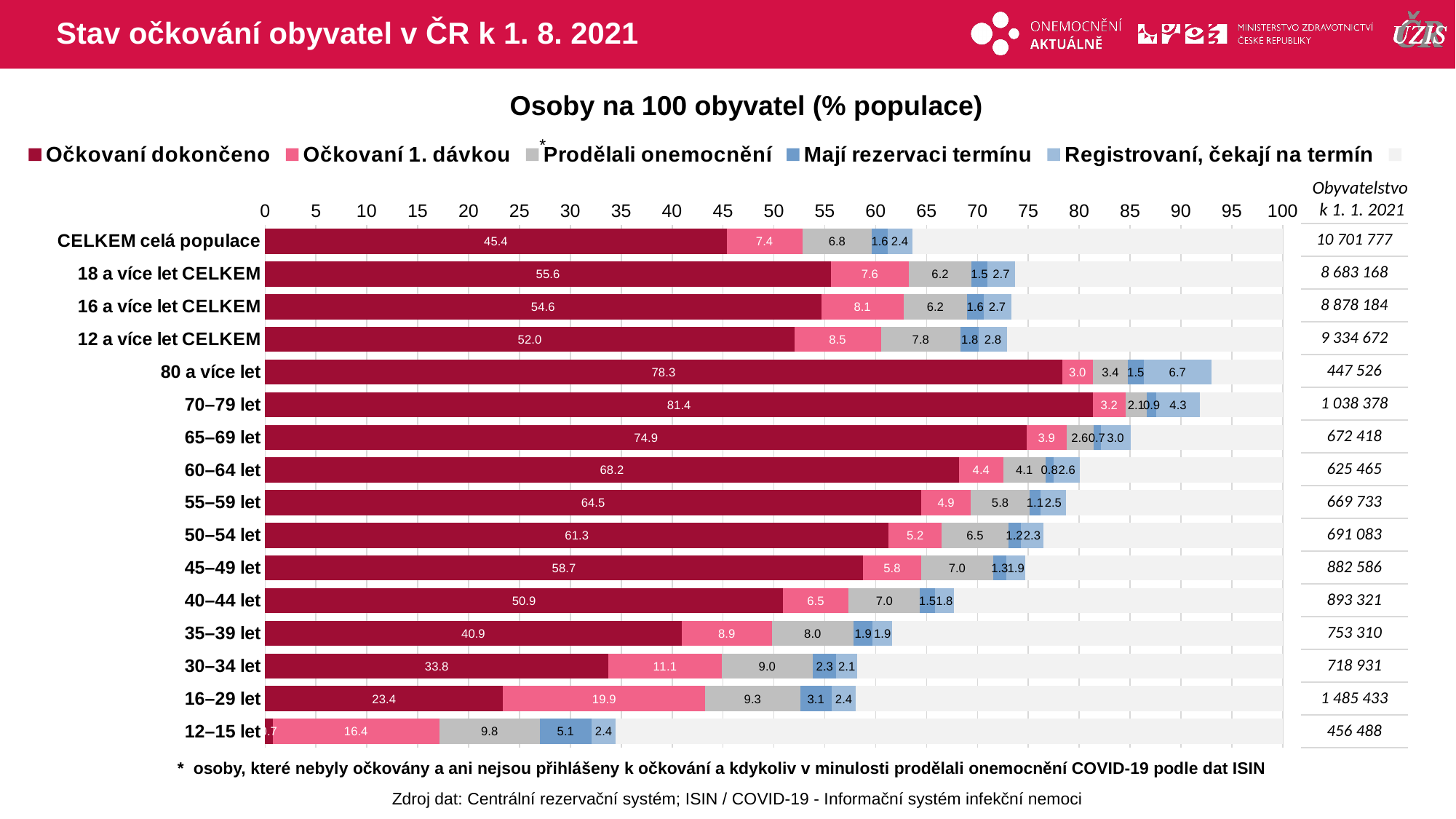

# Stav očkování obyvatel v ČR k 1. 8. 2021
Osoby na 100 obyvatel (% populace)

### Chart

| Category | Očkovaní dokončeno | Očkovaní 1. dávkou | Prodělali onemocnění | Mají rezervaci termínu | Registrovaní, čekají na termín |   |
|---|---|---|---|---|---|---|
| CELKEM celá populace | 45.3685 | 7.418039 | 6.843209 | 1.5552557 | 2.4032551 | 36.411738 |
| 18 a více let CELKEM | 55.60398 | 7.643086 | 6.187085 | 1.5453116 | 2.7149884 | 26.3055489 |
| 16 a více let CELKEM | 54.64903 | 8.098818 | 6.231973 | 1.6103631 | 2.7189006 | 26.6909201 |
| 12 a více let CELKEM | 52.01293 | 8.504445 | 7.845428 | 1.78303 | 2.7552227 | 27.098949 |
| 80 a více let | 78.31791 | 3.032226 | 3.427957 | 1.5402457 | 6.6851982 | 6.99646501 |
| 70–79 let | 81.3669 | 3.166862 | 2.135157 | 0.9015985 | 4.3158657 | 8.11361566 |
| 65–69 let | 74.85359 | 3.891627 | 2.64166 | 0.7123545 | 2.9563456 | 14.9444245 |
| 60–64 let | 68.16033 | 4.39481 | 4.109582 | 0.8480091 | 2.5673699 | 19.9198996 |
| 55–59 let | 64.48122 | 4.87 | 5.772002 | 1.0829689 | 2.5072678 | 21.2865425 |
| 50–54 let | 61.27629 | 5.217897 | 6.543064 | 1.2102743 | 2.2618123 | 23.4906661 |
| 45–49 let | 58.74045 | 5.751168 | 7.037954 | 1.3291623 | 1.8654273 | 25.2758371 |
| 40–44 let | 50.88686 | 6.465313 | 7.015843 | 1.4593858 | 1.845921 | 32.3266776 |
| 35–39 let | 40.93494 | 8.881868 | 7.999496 | 1.9004128 | 1.9082449 | 38.3750382 |
| 30–34 let | 33.75985 | 11.08576 | 9.000586 | 2.2722626 | 2.0940814 | 41.7874594 |
| 16–29 let | 23.38624 | 19.86761 | 9.335527 | 3.0688022 | 2.4176116 | 41.9242066 |
| 12–15 let | 0.743722 | 16.3932 | 9.842318 | 5.1072536 | 2.3785948 | 65.53491 |
*
Obyvatelstvo
k 1. 1. 2021
| 10 701 777 |
| --- |
| 8 683 168 |
| 8 878 184 |
| 9 334 672 |
| 447 526 |
| 1 038 378 |
| 672 418 |
| 625 465 |
| 669 733 |
| 691 083 |
| 882 586 |
| 893 321 |
| 753 310 |
| 718 931 |
| 1 485 433 |
| 456 488 |
*  osoby, které nebyly očkovány a ani nejsou přihlášeny k očkování a kdykoliv v minulosti prodělali onemocnění COVID-19 podle dat ISIN
Zdroj dat: Centrální rezervační systém; ISIN / COVID-19 - Informační systém infekční nemoci